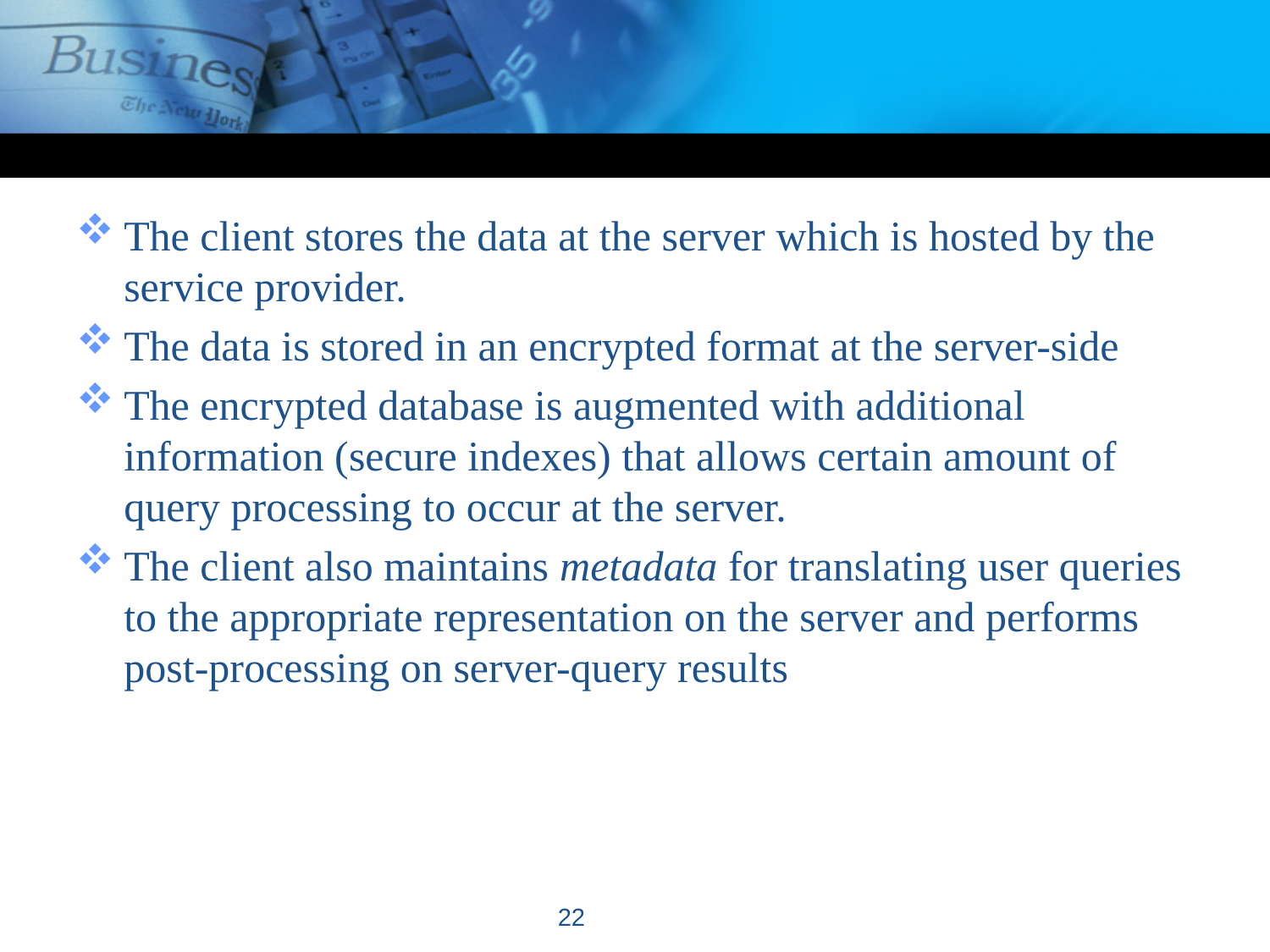

#
The client stores the data at the server which is hosted by the service provider.
The data is stored in an encrypted format at the server-side
The encrypted database is augmented with additional information (secure indexes) that allows certain amount of query processing to occur at the server.
The client also maintains metadata for translating user queries to the appropriate representation on the server and performs post-processing on server-query results
22